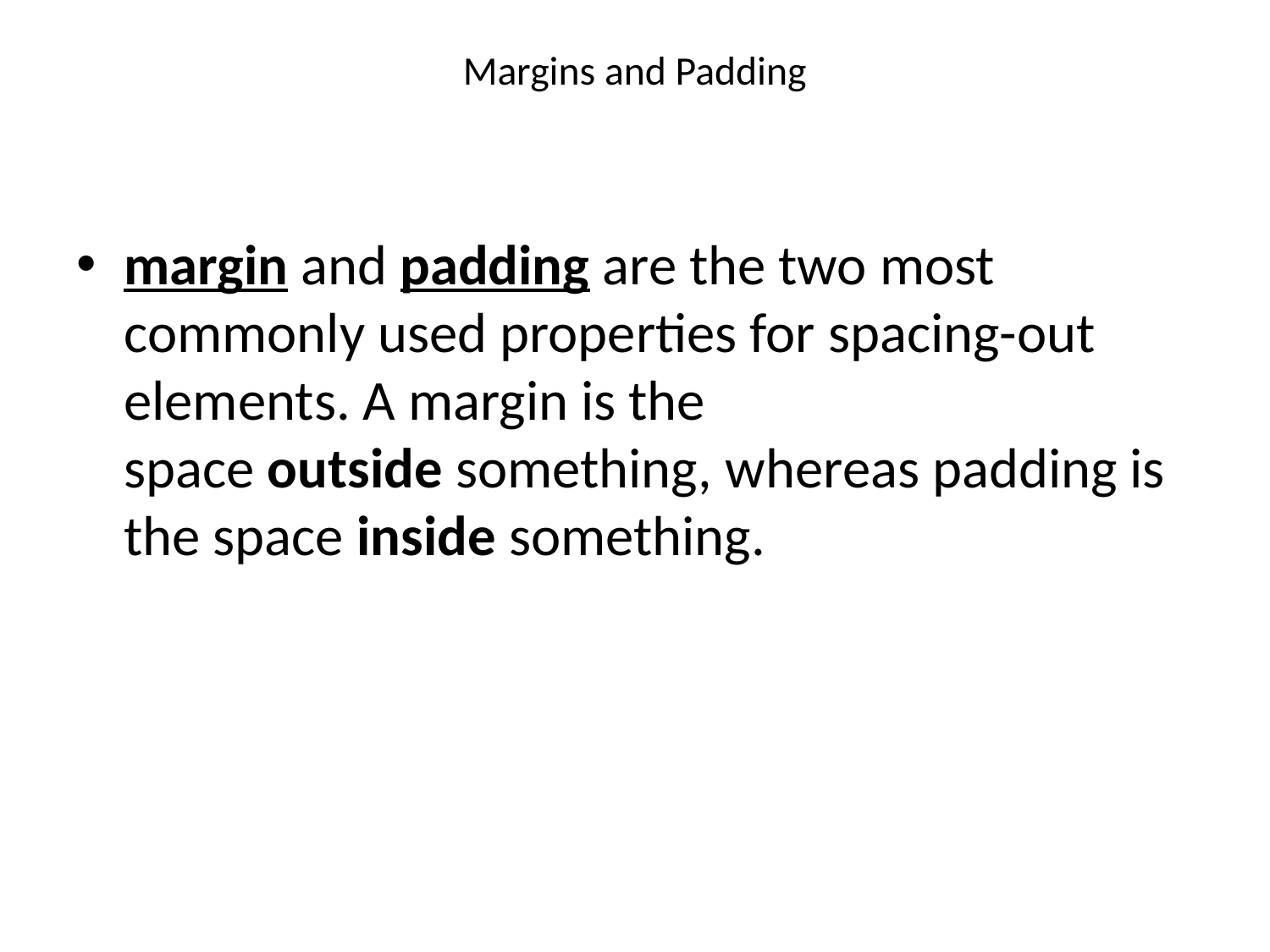

# Margins and Padding
margin and padding are the two most commonly used properties for spacing-out elements. A margin is the space outside something, whereas padding is the space inside something.